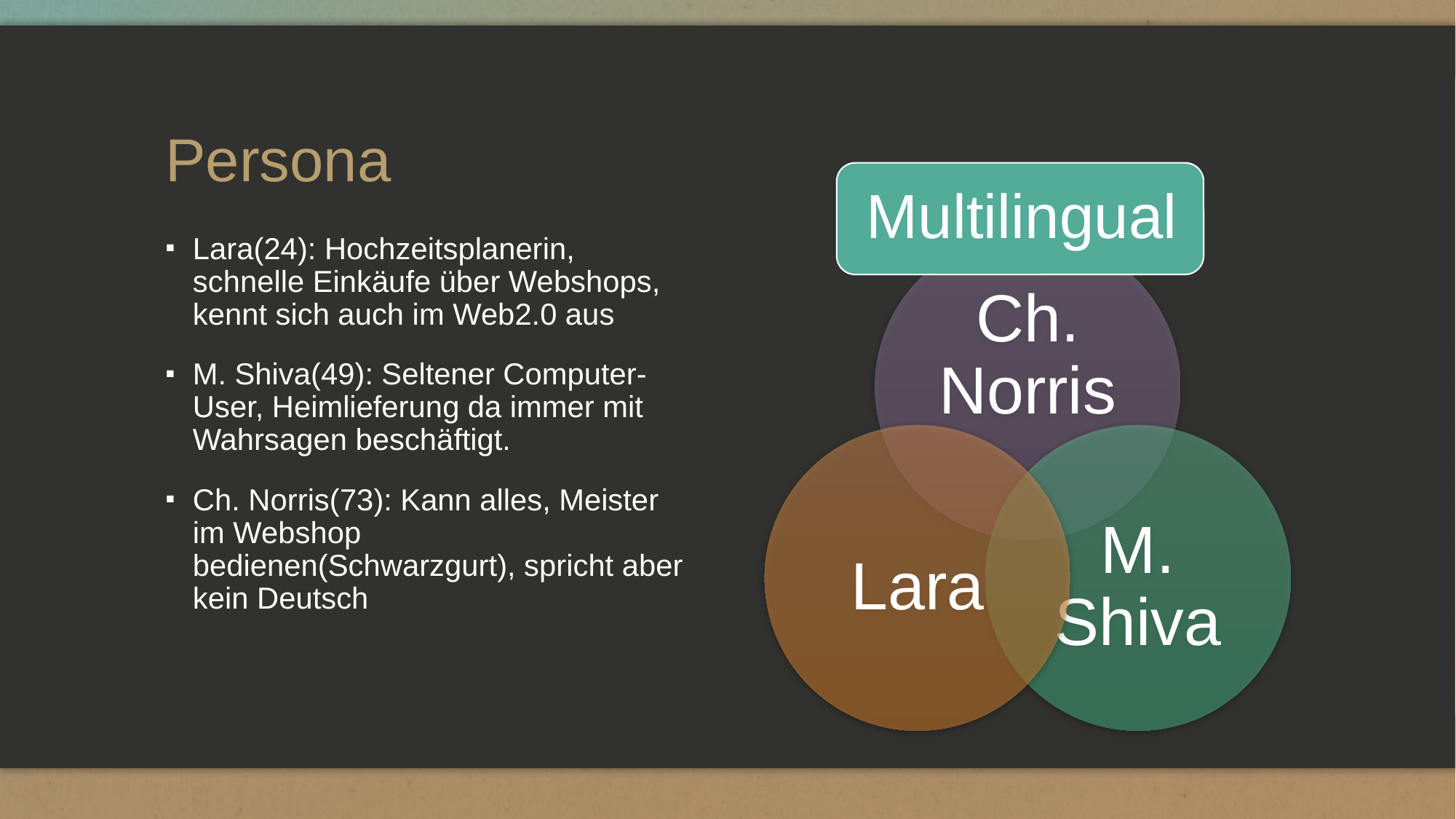

# Persona
Multilingual
Lara(24): Hochzeitsplanerin, schnelle Einkäufe über Webshops, kennt sich auch im Web2.0 aus
M. Shiva(49): Seltener Computer-User, Heimlieferung da immer mit Wahrsagen beschäftigt.
Ch. Norris(73): Kann alles, Meister im Webshop bedienen(Schwarzgurt), spricht aber kein Deutsch
Ch. Norris
M. Shiva
Lara